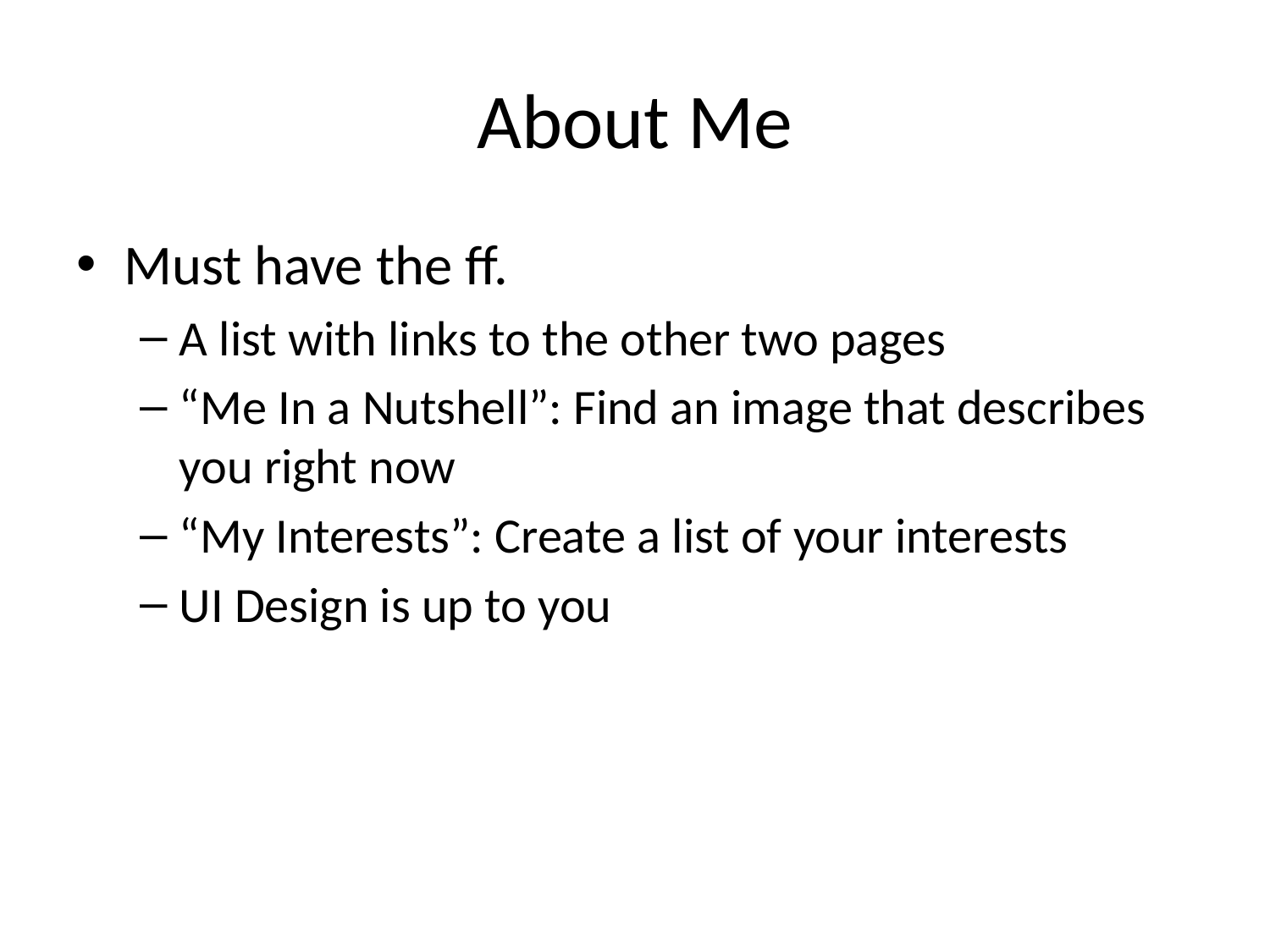

# About Me
Must have the ff.
A list with links to the other two pages
“Me In a Nutshell”: Find an image that describes you right now
“My Interests”: Create a list of your interests
UI Design is up to you